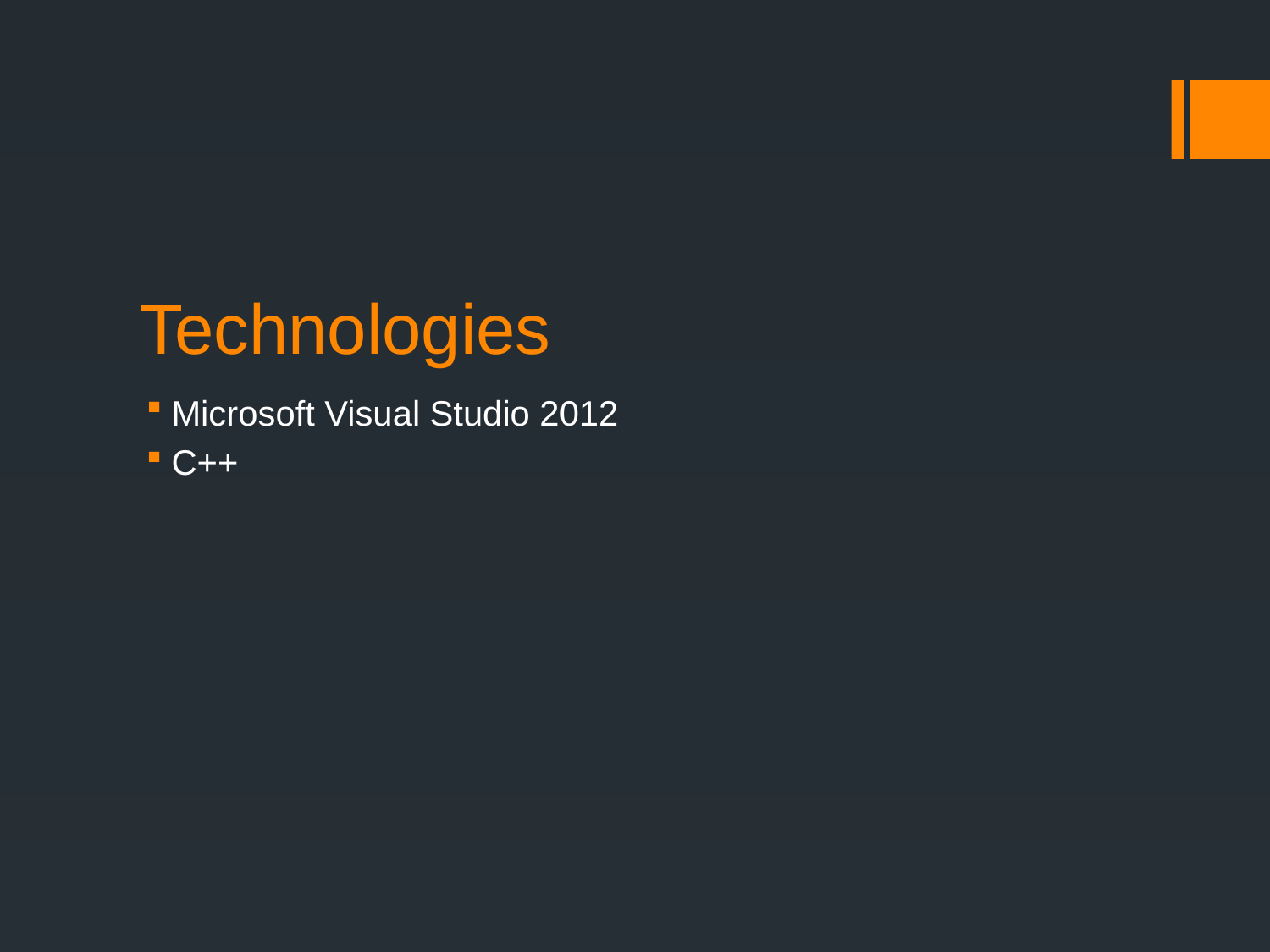

# Technologies
Microsoft Visual Studio 2012
C++